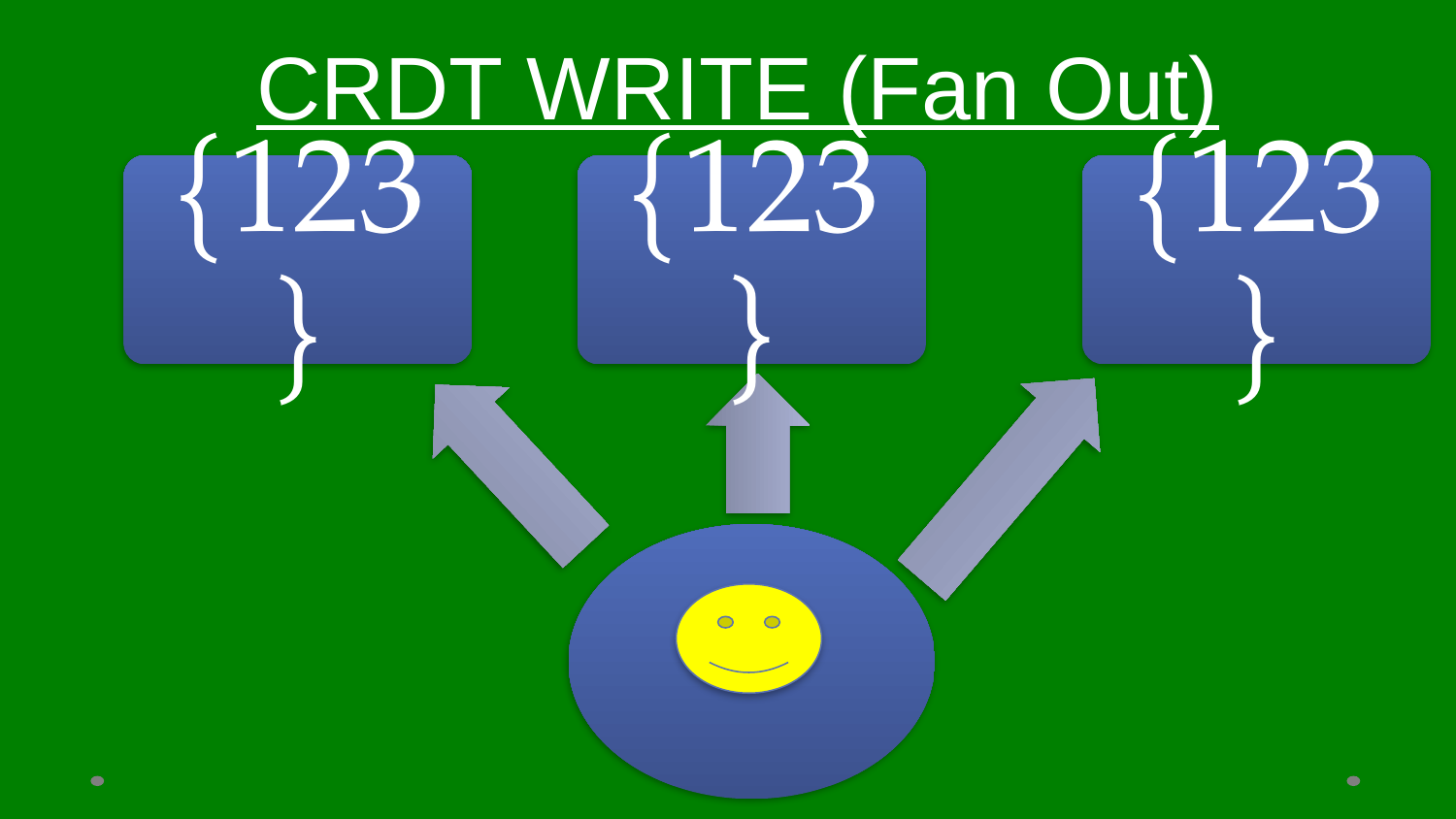

# CRDT WRITE (Fan Out)

{123}
{123}
{123}